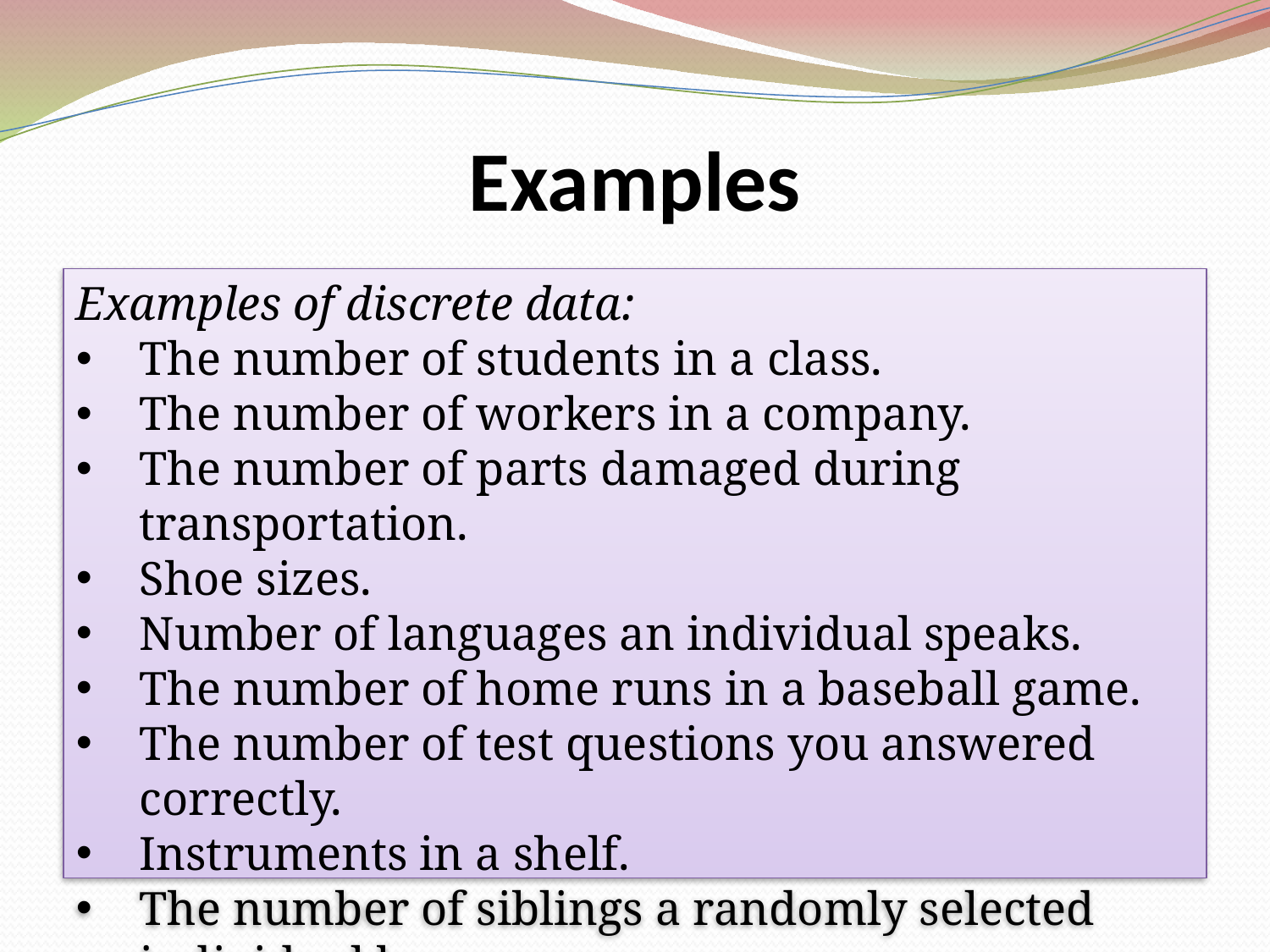

# Examples
Examples of discrete data:
The number of students in a class.
The number of workers in a company.
The number of parts damaged during transportation.
Shoe sizes.
Number of languages an individual speaks.
The number of home runs in a baseball game.
The number of test questions you answered correctly.
Instruments in a shelf.
The number of siblings a randomly selected individual has.